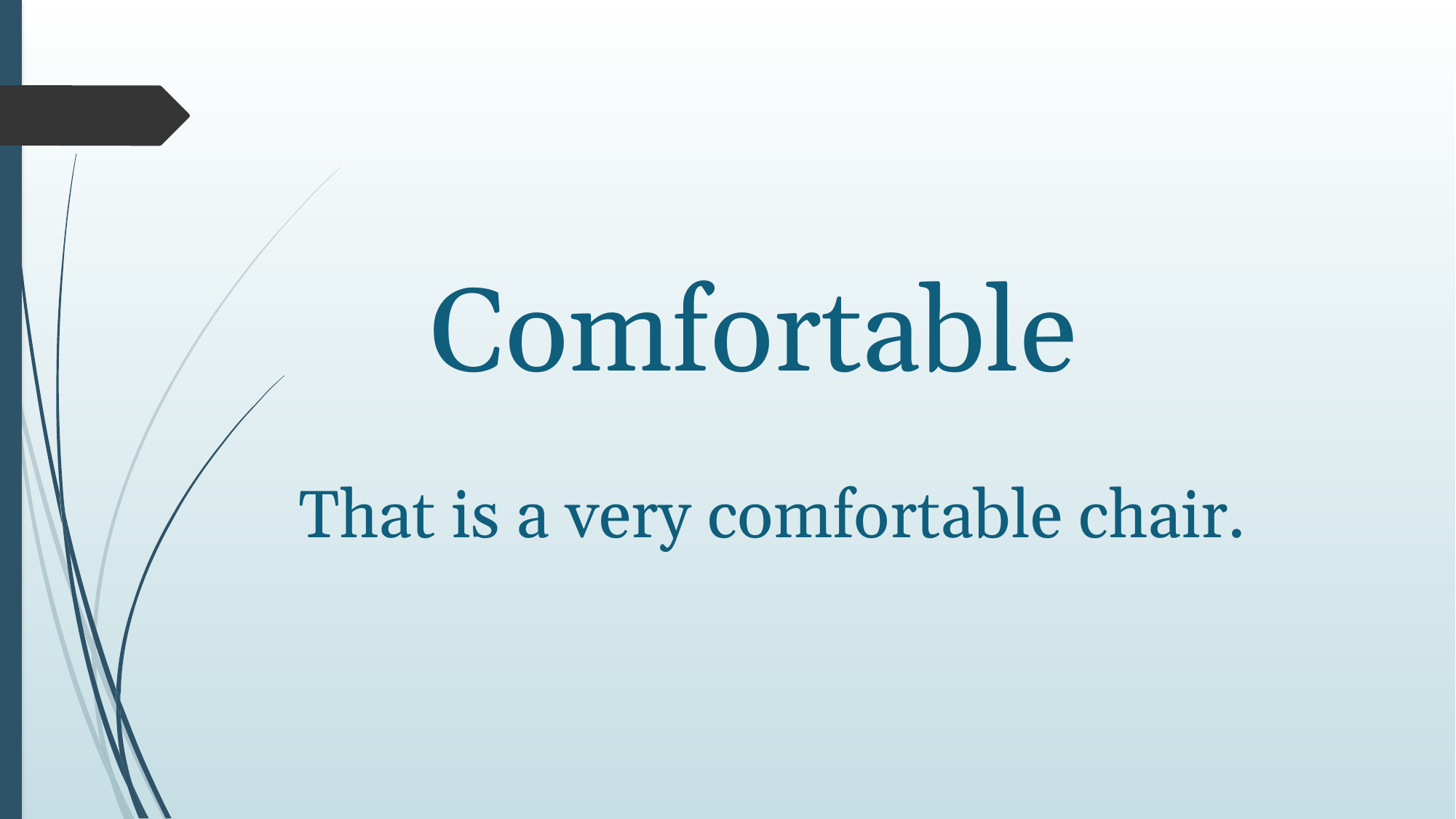

# Comfortable
That is a very comfortable chair.